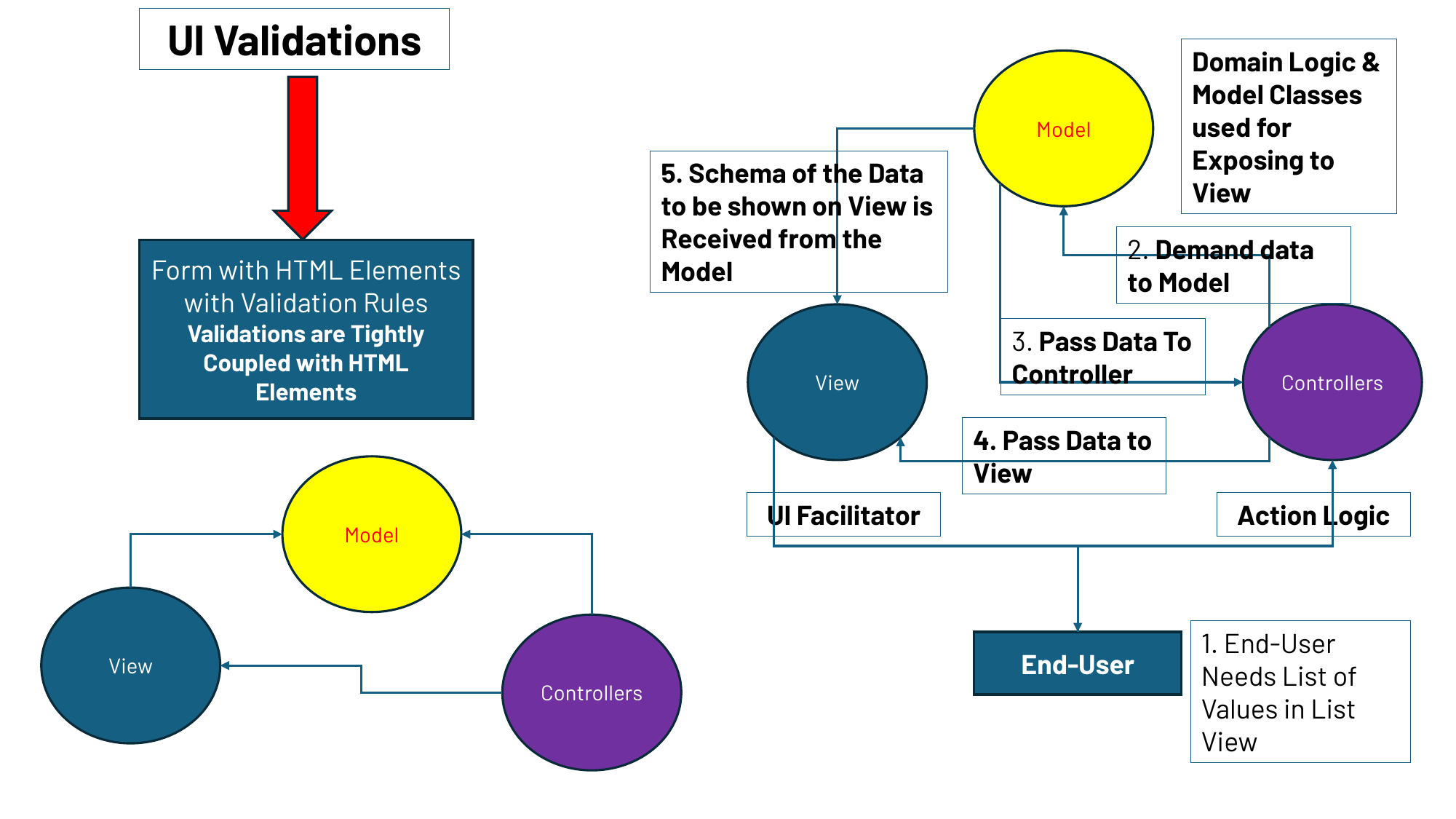

UI Validations
Domain Logic & Model Classes used for Exposing to View
Model

5. Schema of the Data to be shown on View is Received from the Model
2. Demand data to Model
Form with HTML Elements with Validation Rules
Validations are Tightly Coupled with HTML Elements
View
Controllers
3. Pass Data To Controller
4. Pass Data to View
Model
UI Facilitator
Action Logic
View
Controllers
1. End-User Needs List of Values in List View
End-User